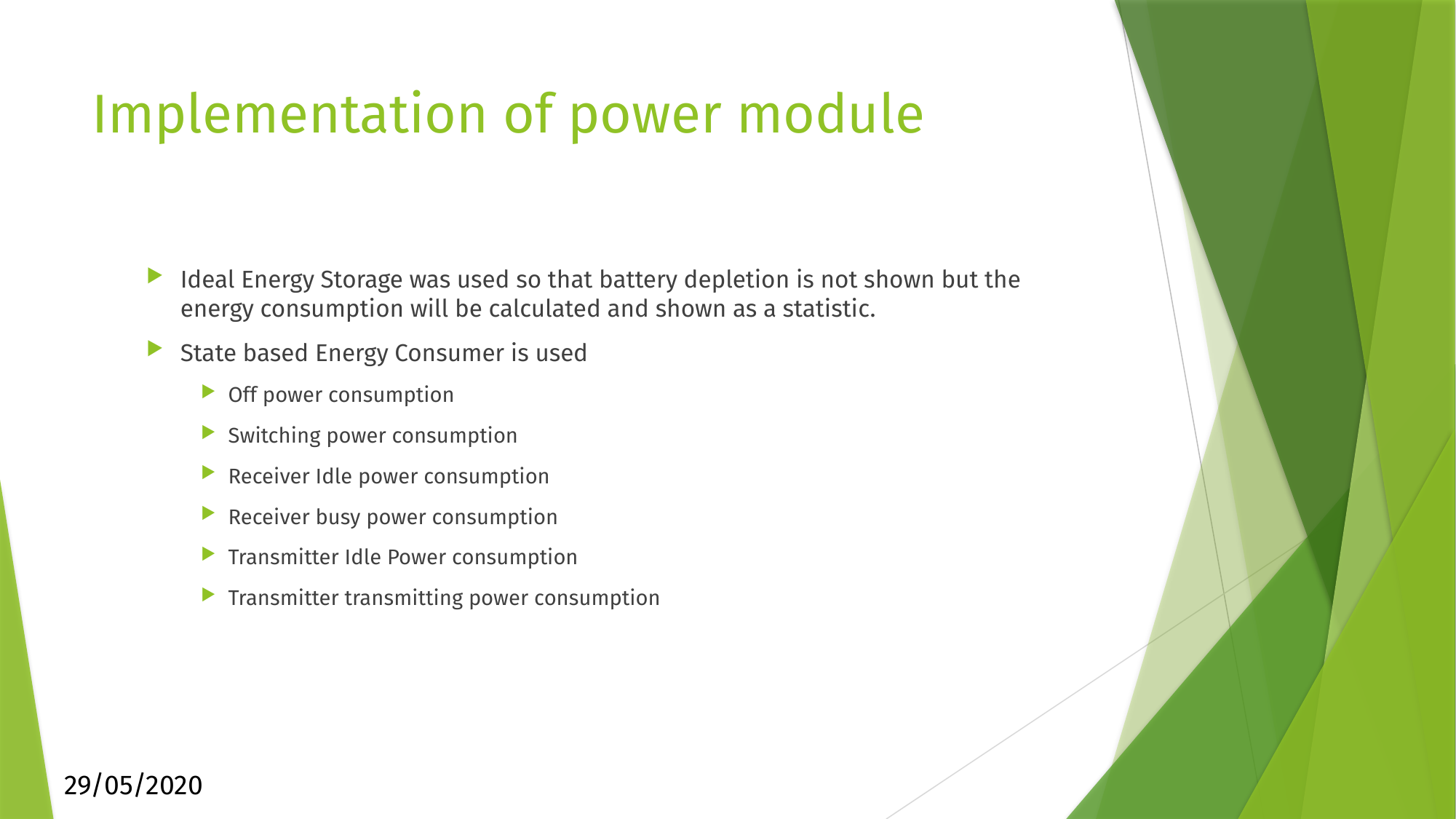

# Implementation of power module
Ideal Energy Storage was used so that battery depletion is not shown but the energy consumption will be calculated and shown as a statistic.
State based Energy Consumer is used
Off power consumption
Switching power consumption
Receiver Idle power consumption
Receiver busy power consumption
Transmitter Idle Power consumption
Transmitter transmitting power consumption

29/05/2020